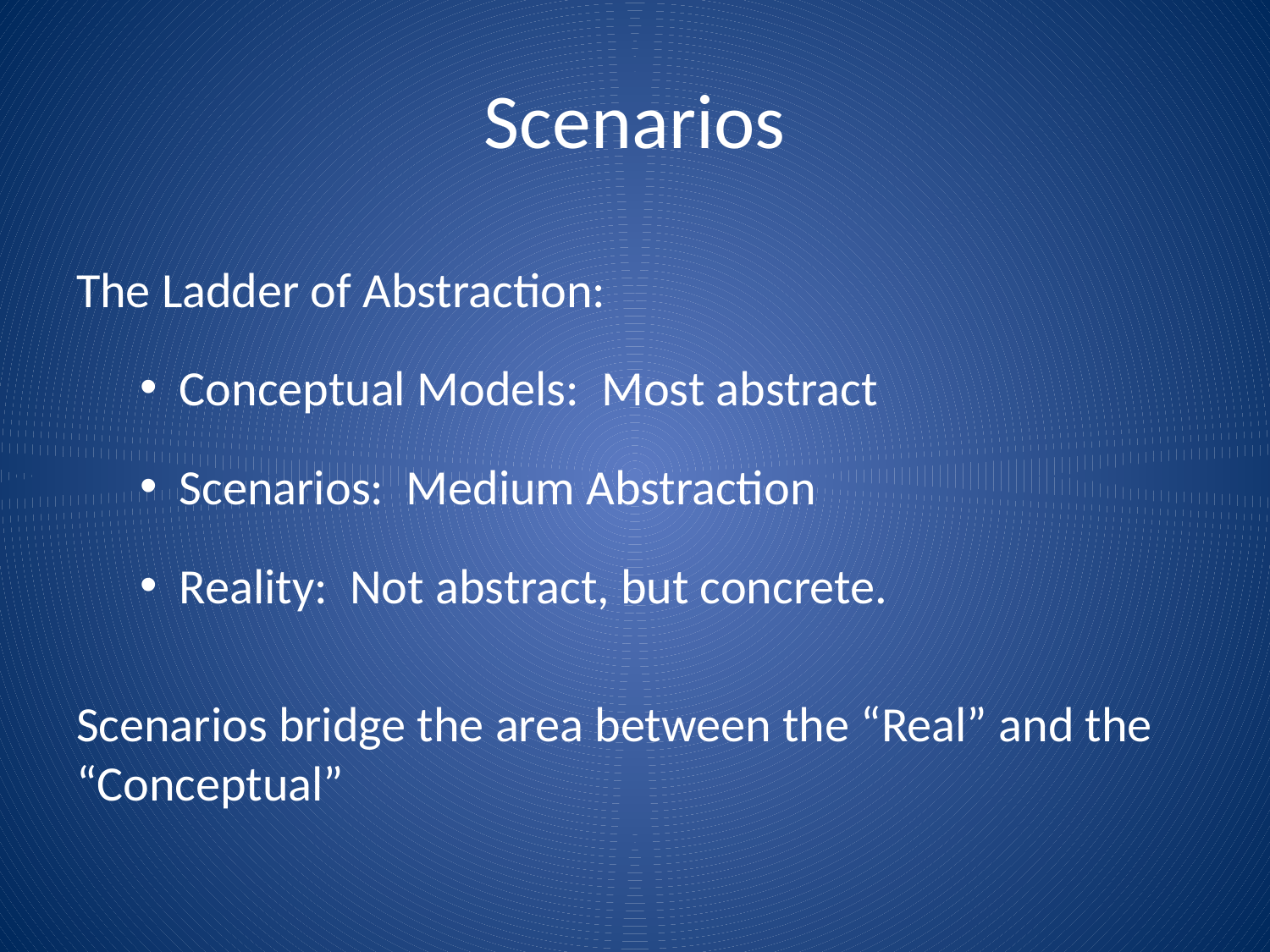

# Scenarios
The Ladder of Abstraction:
Conceptual Models:  Most abstract
Scenarios:  Medium Abstraction
Reality:  Not abstract, but concrete.

Scenarios bridge the area between the “Real” and the “Conceptual”